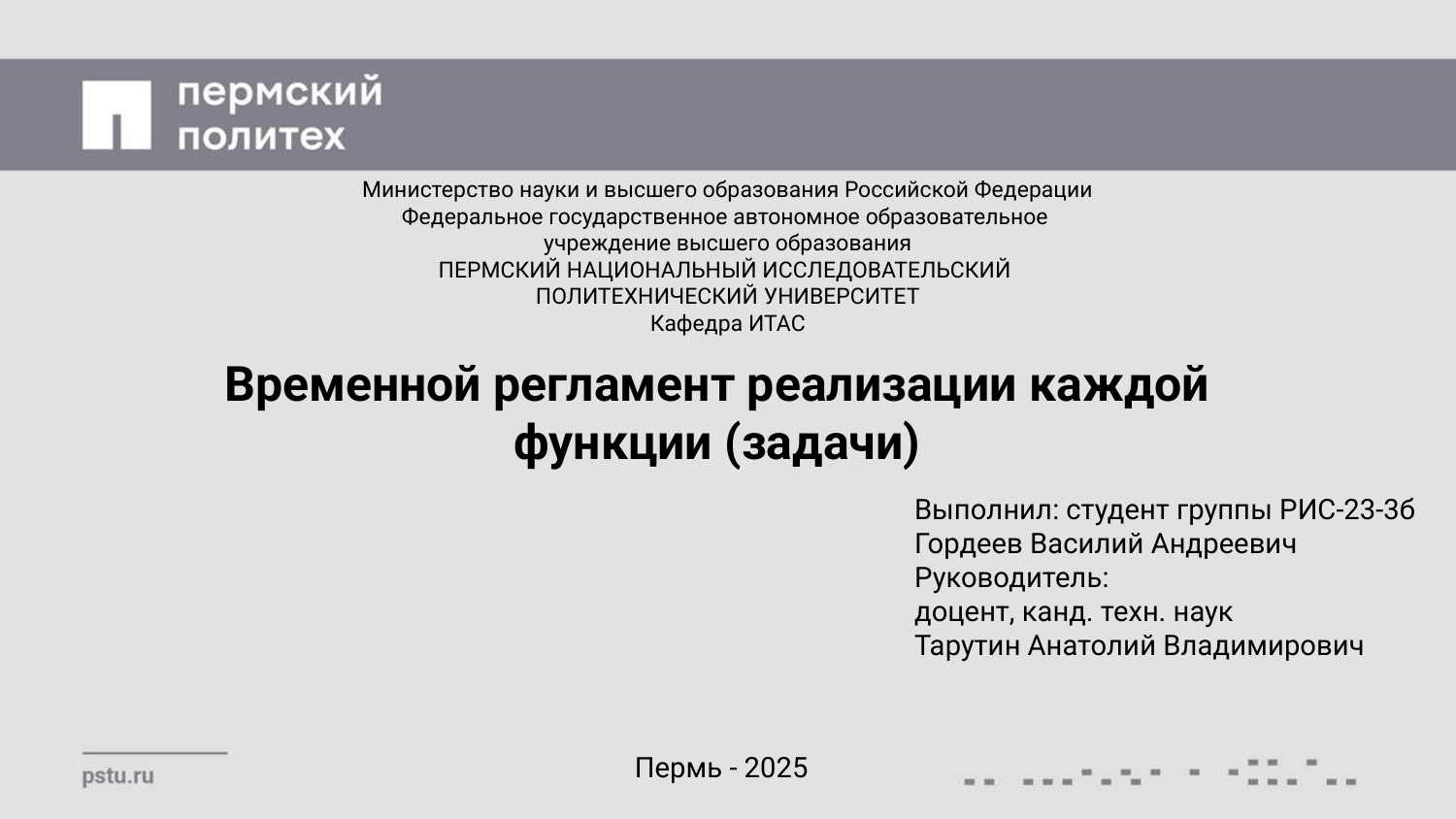

Министерство науки и высшего образования Российской Федерации
Федеральное государственное автономное образовательное
учреждение высшего образования
ПЕРМСКИЙ НАЦИОНАЛЬНЫЙ ИССЛЕДОВАТЕЛЬСКИЙ
ПОЛИТЕХНИЧЕСКИЙ УНИВЕРСИТЕТ
Кафедра ИТАС

# Временной регламент реализации каждой функции (задачи)
Выполнил: студент группы РИС-23-3б
Гордеев Василий Андреевич
Руководитель:
доцент, канд. техн. наук
Тарутин Анатолий Владимирович
Пермь - 2025